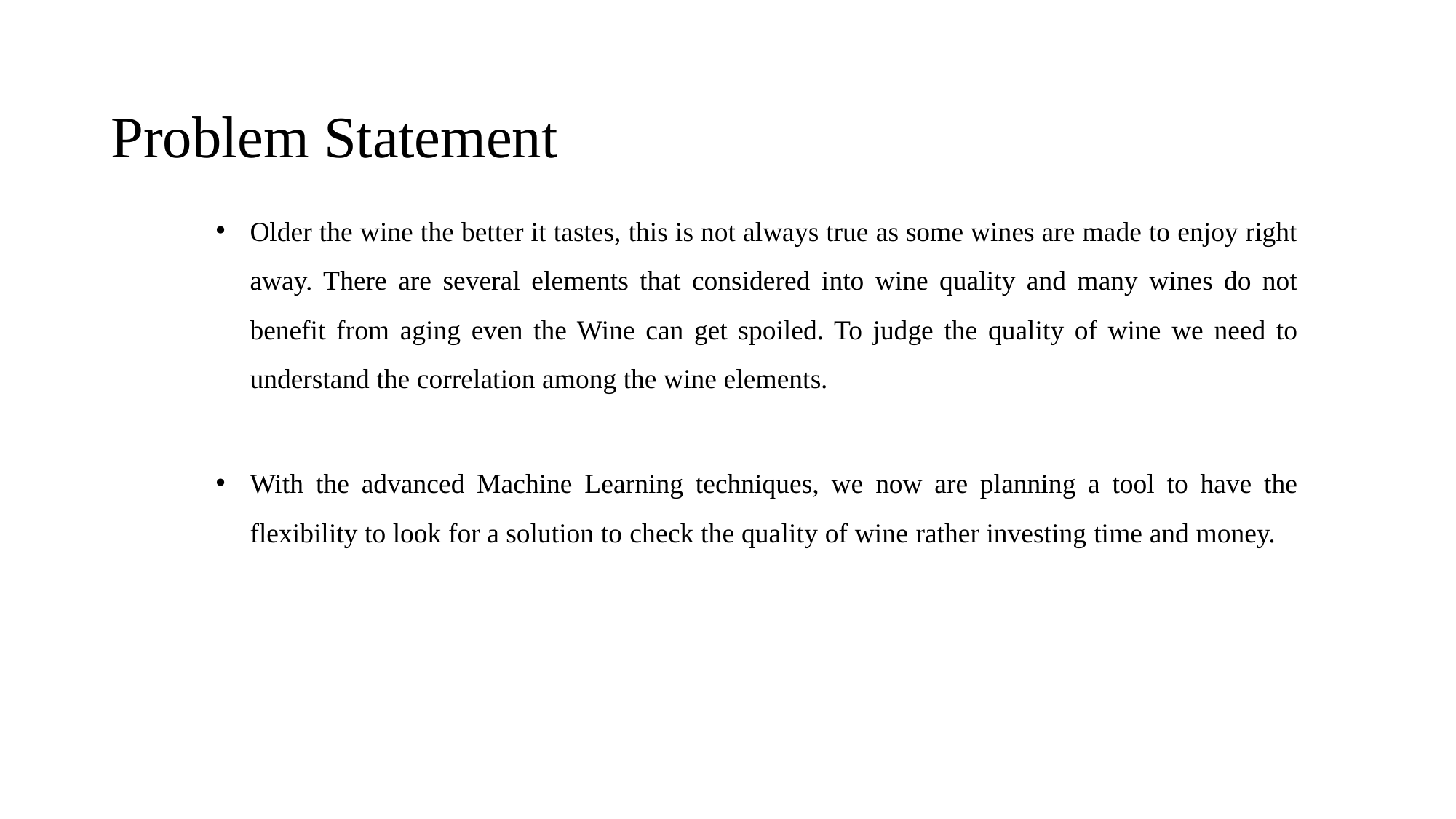

# Problem Statement
Older the wine the better it tastes, this is not always true as some wines are made to enjoy right away. There are several elements that considered into wine quality and many wines do not benefit from aging even the Wine can get spoiled. To judge the quality of wine we need to understand the correlation among the wine elements.

With the advanced Machine Learning techniques, we now are planning a tool to have the flexibility to look for a solution to check the quality of wine rather investing time and money.